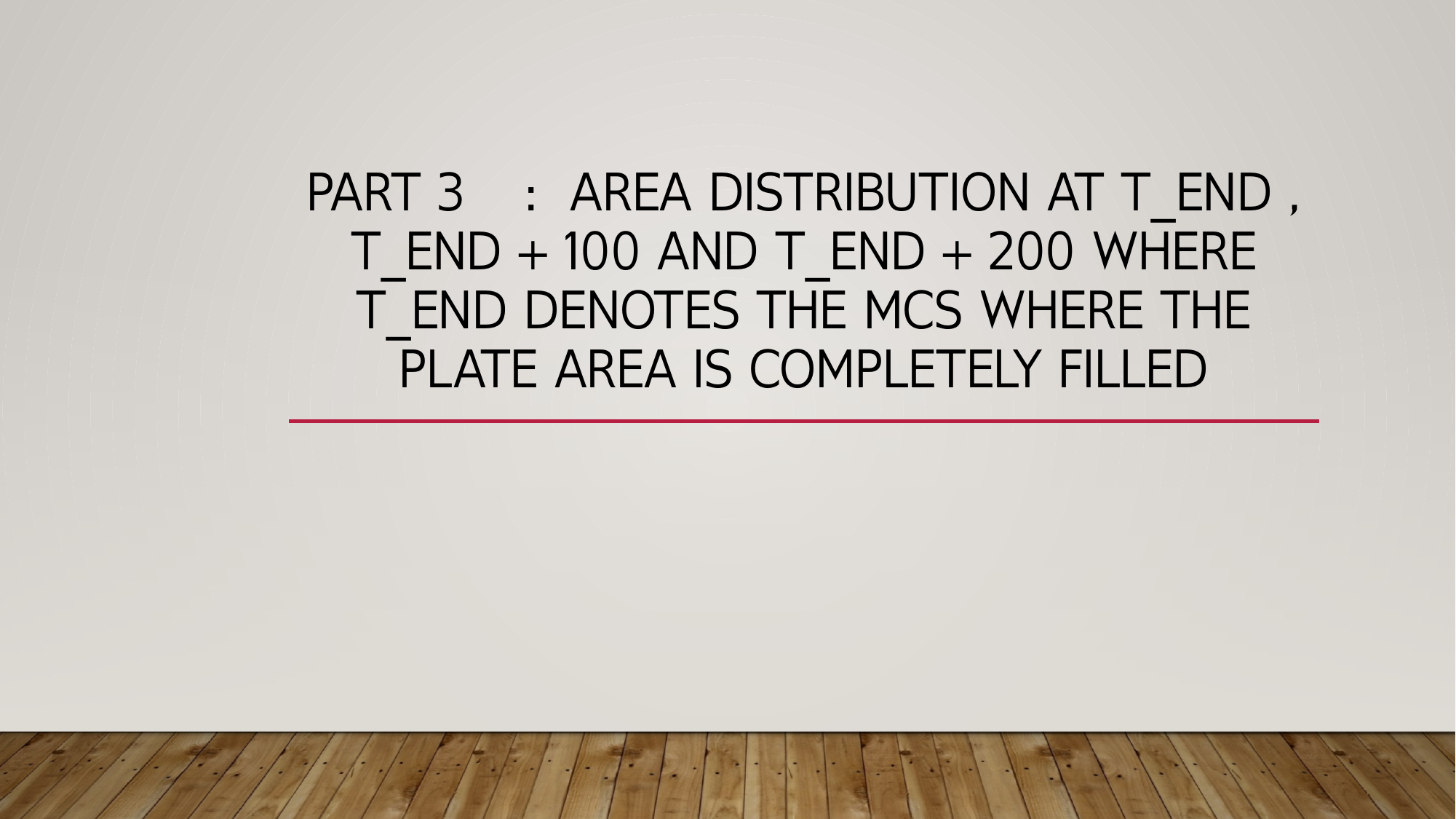

# Part 3 	:  AREA distribution at t_end , T_end + 100 and T_end + 200 where T_end denotes the mcs where the plate area is completely filled